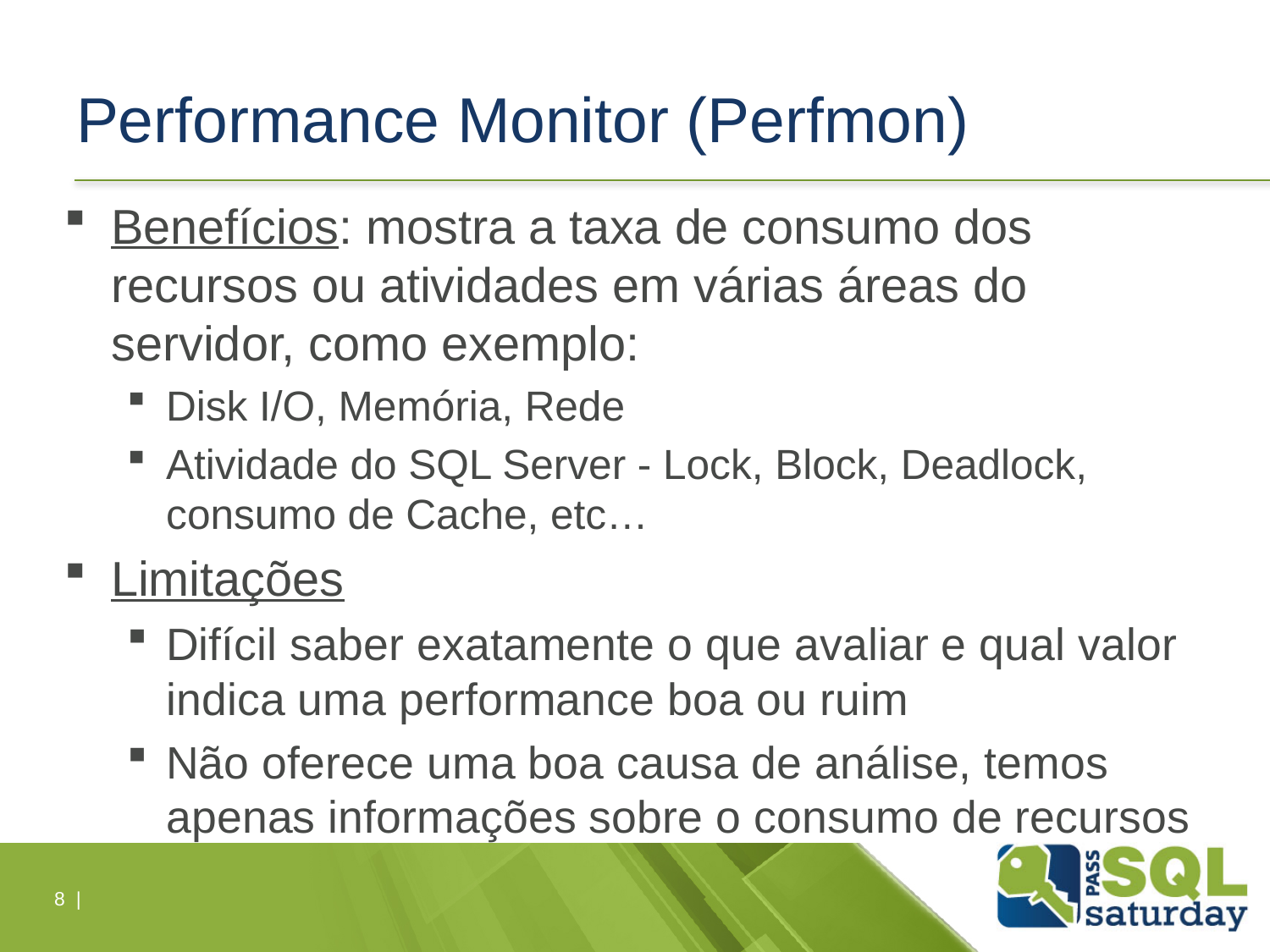

# Performance Monitor (Perfmon)
Benefícios: mostra a taxa de consumo dos recursos ou atividades em várias áreas do servidor, como exemplo:
Disk I/O, Memória, Rede
Atividade do SQL Server - Lock, Block, Deadlock, consumo de Cache, etc…
Limitações
Difícil saber exatamente o que avaliar e qual valor indica uma performance boa ou ruim
Não oferece uma boa causa de análise, temos apenas informações sobre o consumo de recursos
8  |